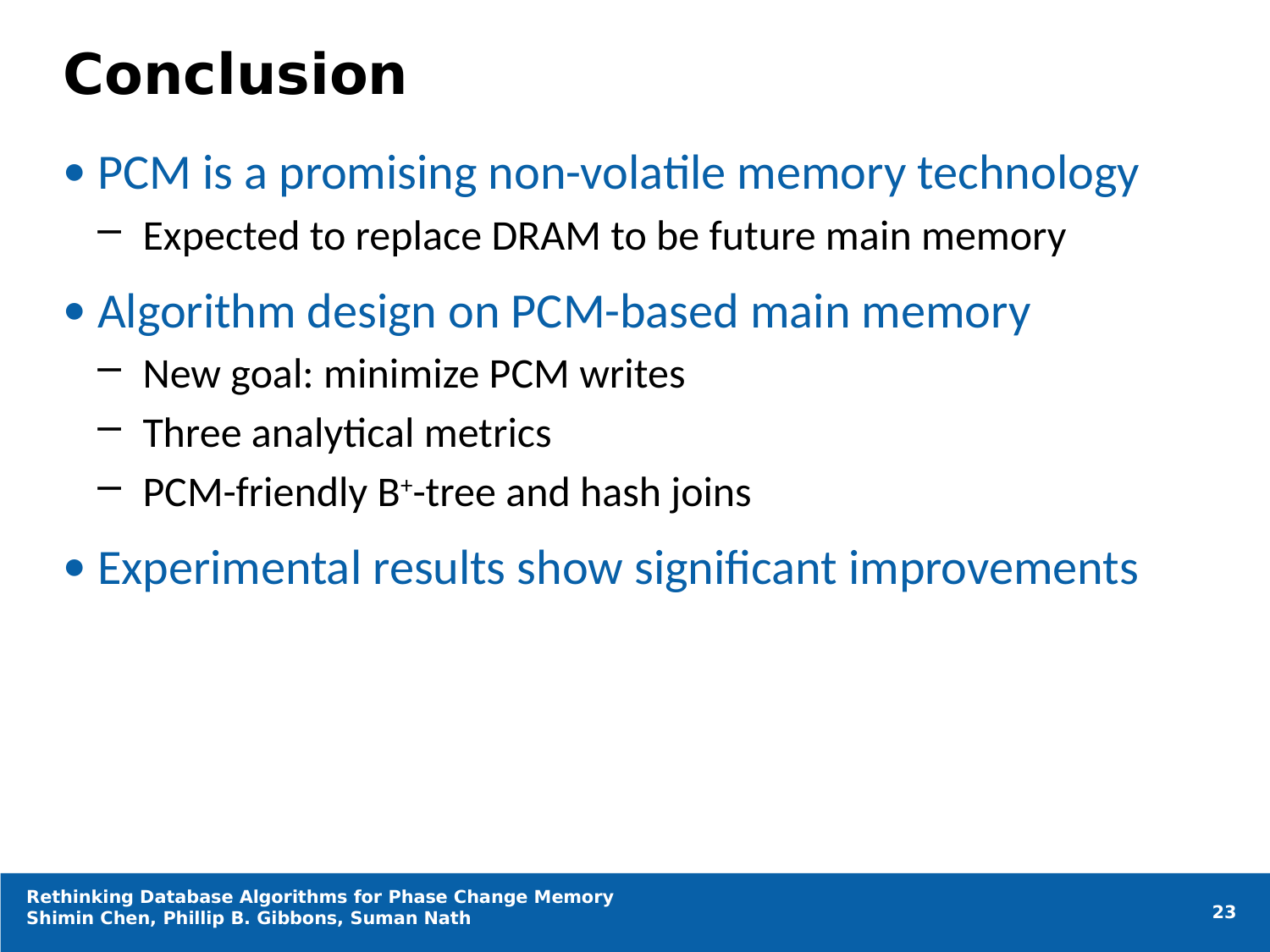

# Conclusion
PCM is a promising non-volatile memory technology
Expected to replace DRAM to be future main memory
Algorithm design on PCM-based main memory
New goal: minimize PCM writes
Three analytical metrics
PCM-friendly B+-tree and hash joins
Experimental results show significant improvements
Rethinking Database Algorithms for Phase Change Memory
Shimin Chen, Phillip B. Gibbons, Suman Nath
23